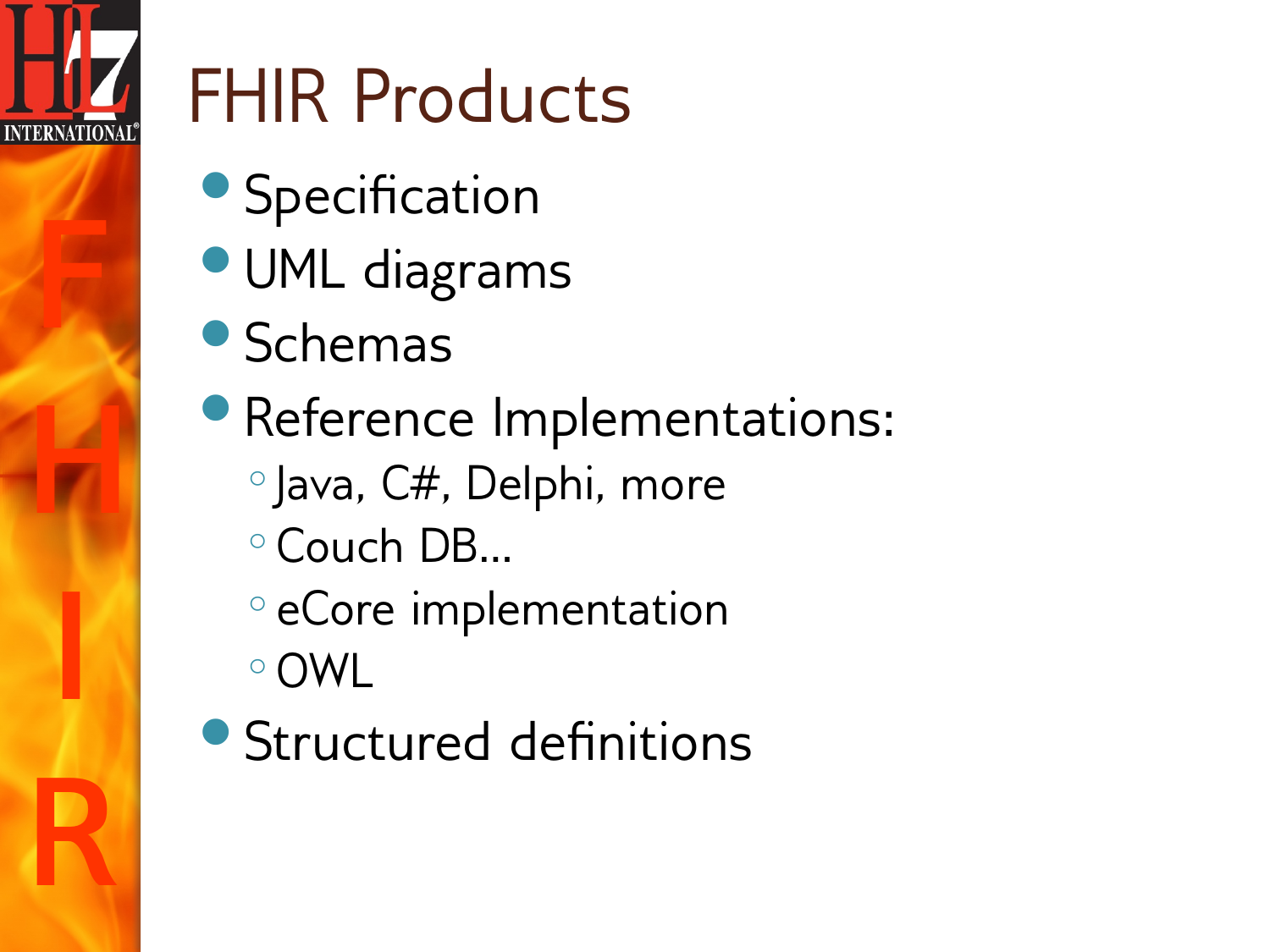

# FHIR Products
Specification
UML diagrams
Schemas
Reference Implementations:
Java, C#, Delphi, more
Couch DB…
eCore implementation
OWL
Structured definitions